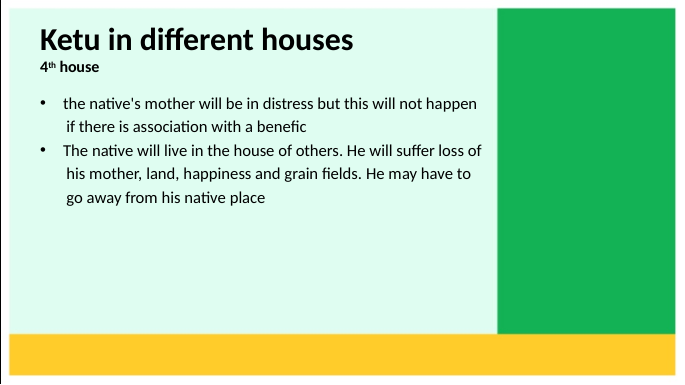

# Ketu in different houses 4th house
the native's mother will be in distress but this will not happen
       if there is association with a benefic
The native will live in the house of others. He will suffer loss of
       his mother, land, happiness and grain fields. He may have to
       go away from his native place